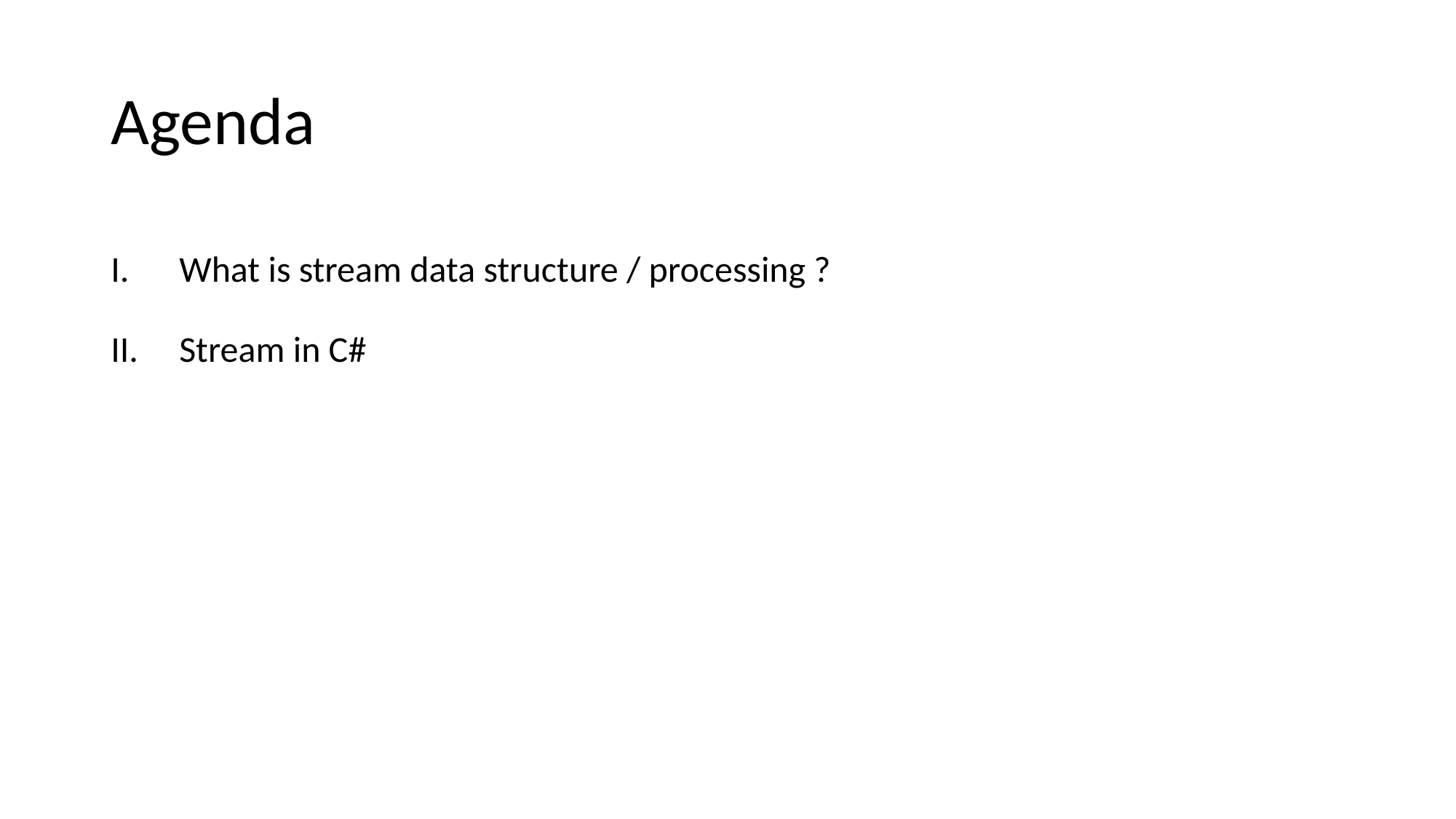

# Agenda
What is stream data structure / processing ?
Stream in C#